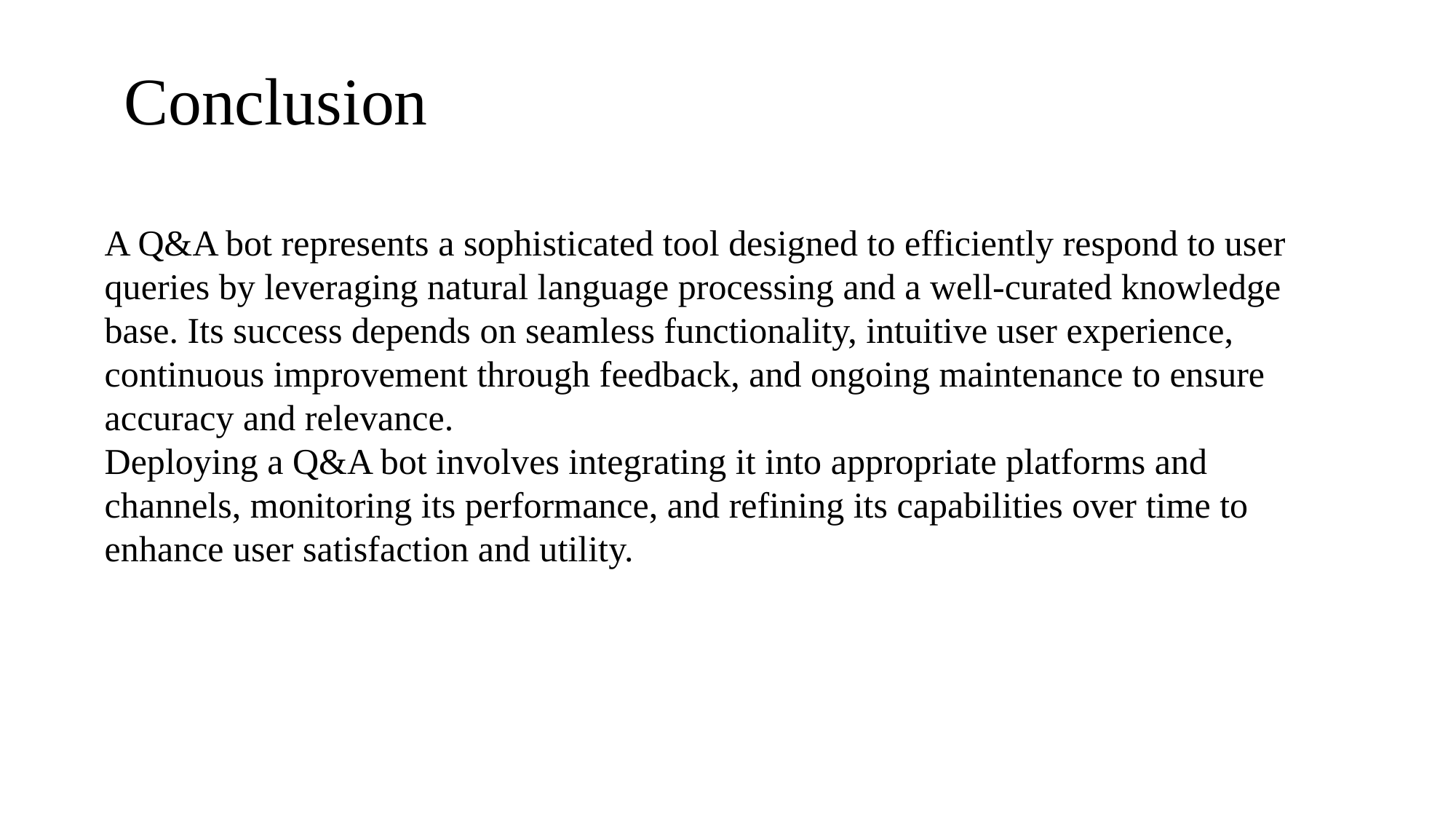

# Conclusion
A Q&A bot represents a sophisticated tool designed to efficiently respond to user queries by leveraging natural language processing and a well-curated knowledge base. Its success depends on seamless functionality, intuitive user experience, continuous improvement through feedback, and ongoing maintenance to ensure accuracy and relevance.
Deploying a Q&A bot involves integrating it into appropriate platforms and channels, monitoring its performance, and refining its capabilities over time to enhance user satisfaction and utility.